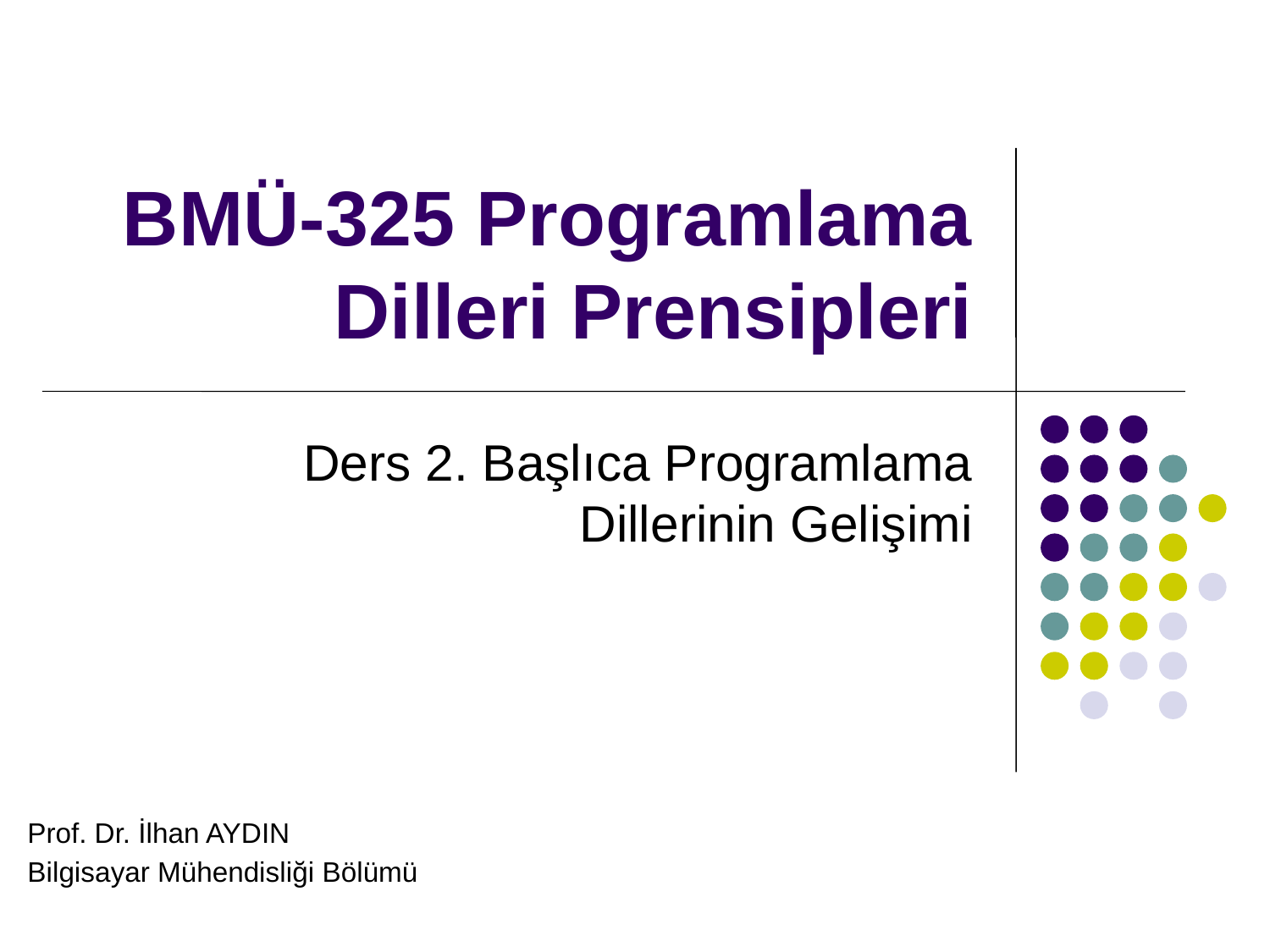

# BMÜ-325 Programlama Dilleri Prensipleri
Ders 2. Başlıca Programlama Dillerinin Gelişimi
Prof. Dr. İlhan AYDIN
Bilgisayar Mühendisliği Bölümü